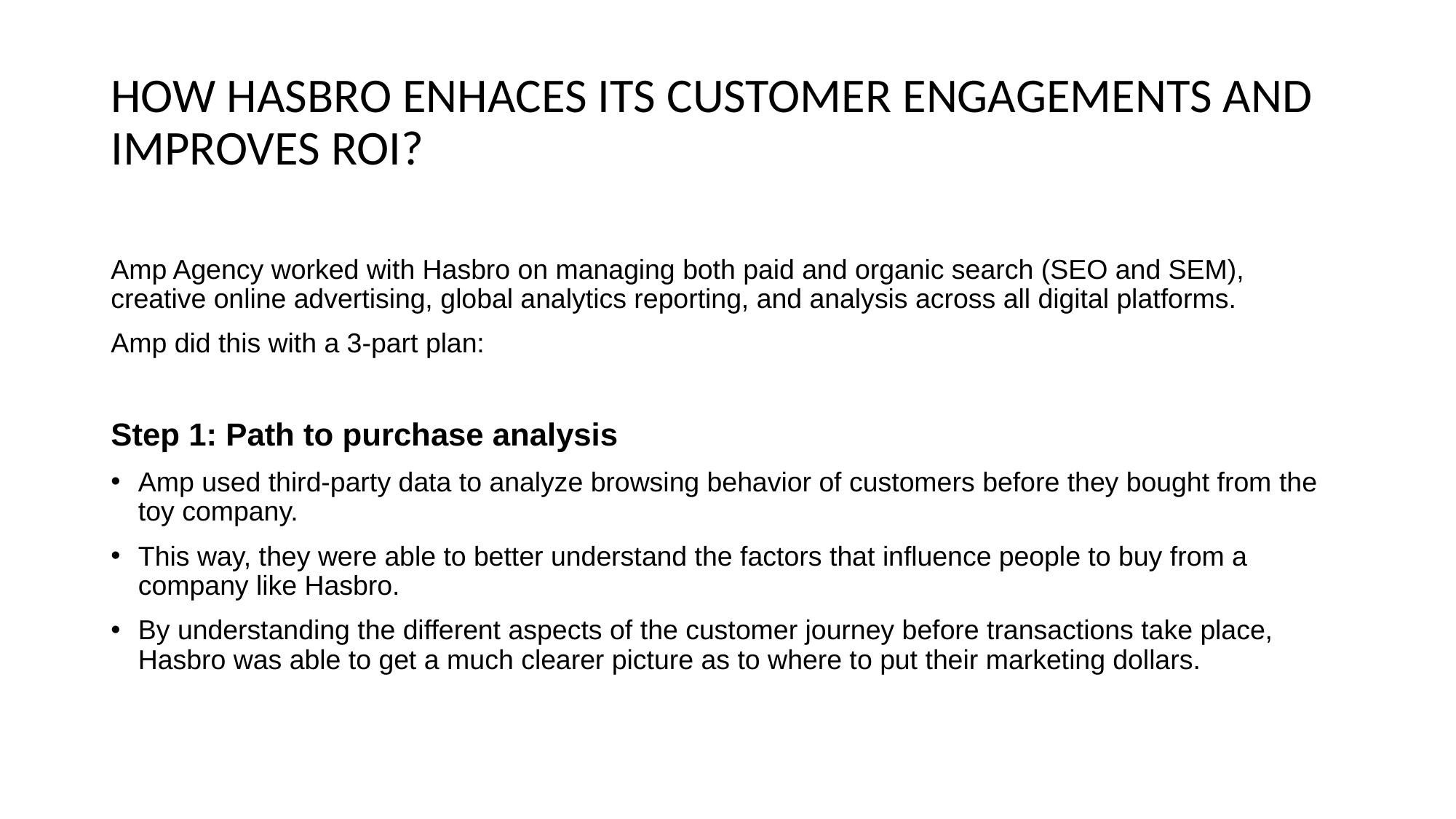

# HOW HASBRO ENHACES ITS CUSTOMER ENGAGEMENTS AND IMPROVES ROI?

Amp Agency worked with Hasbro on managing both paid and organic search (SEO and SEM), creative online advertising, global analytics reporting, and analysis across all digital platforms.
Amp did this with a 3-part plan:

Step 1: Path to purchase analysis
Amp used third-party data to analyze browsing behavior of customers before they bought from the toy company.
This way, they were able to better understand the factors that influence people to buy from a company like Hasbro.
By understanding the different aspects of the customer journey before transactions take place, Hasbro was able to get a much clearer picture as to where to put their marketing dollars.